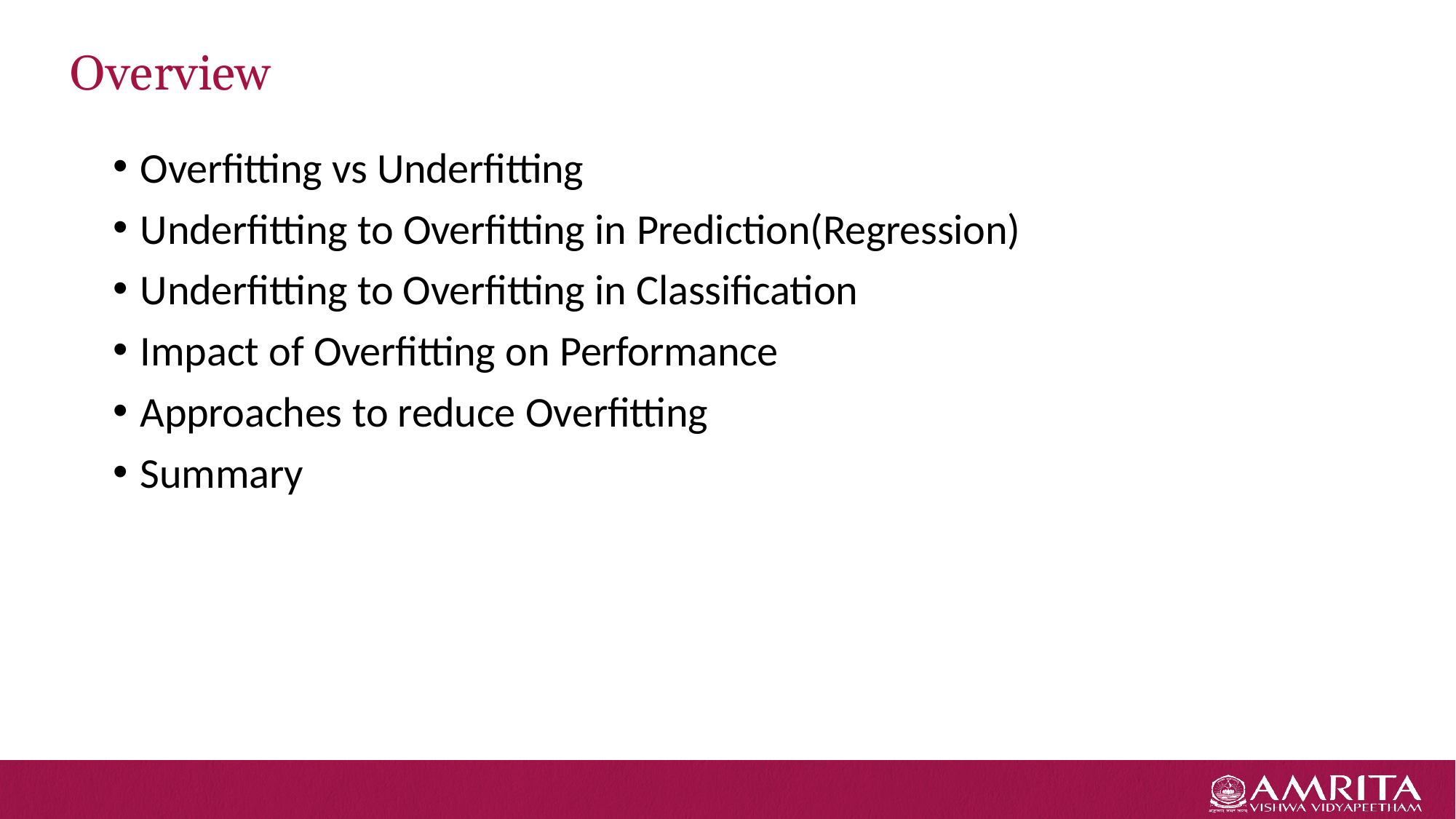

# Overview
Overfitting vs Underfitting
Underfitting to Overfitting in Prediction(Regression)
Underfitting to Overfitting in Classification
Impact of Overfitting on Performance
Approaches to reduce Overfitting
Summary